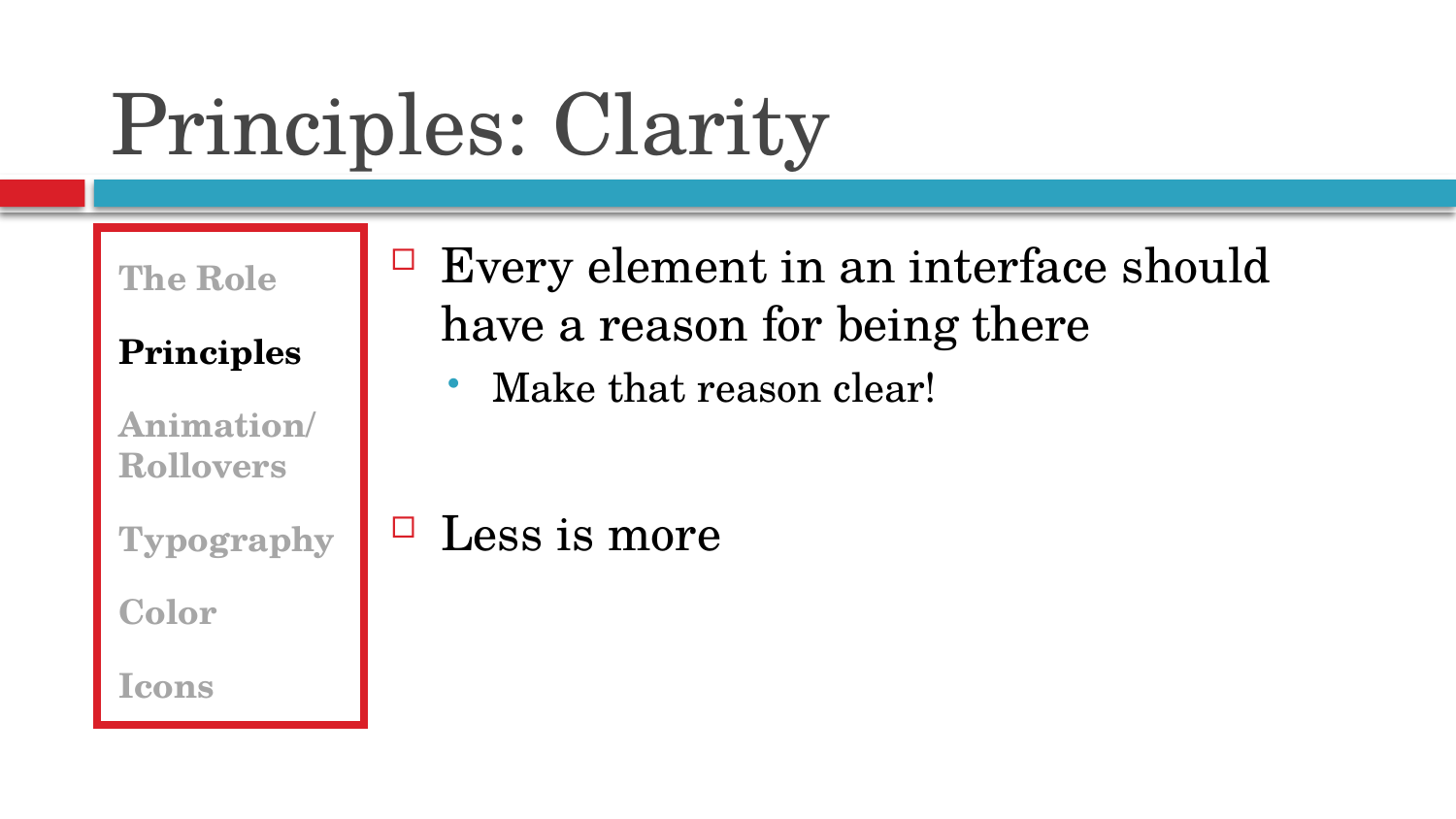

# Principles: Clarity
The Role
Principles
Animation/Rollovers
Typography
Color
Icons
Every element in an interface should have a reason for being there
Make that reason clear!

Less is more